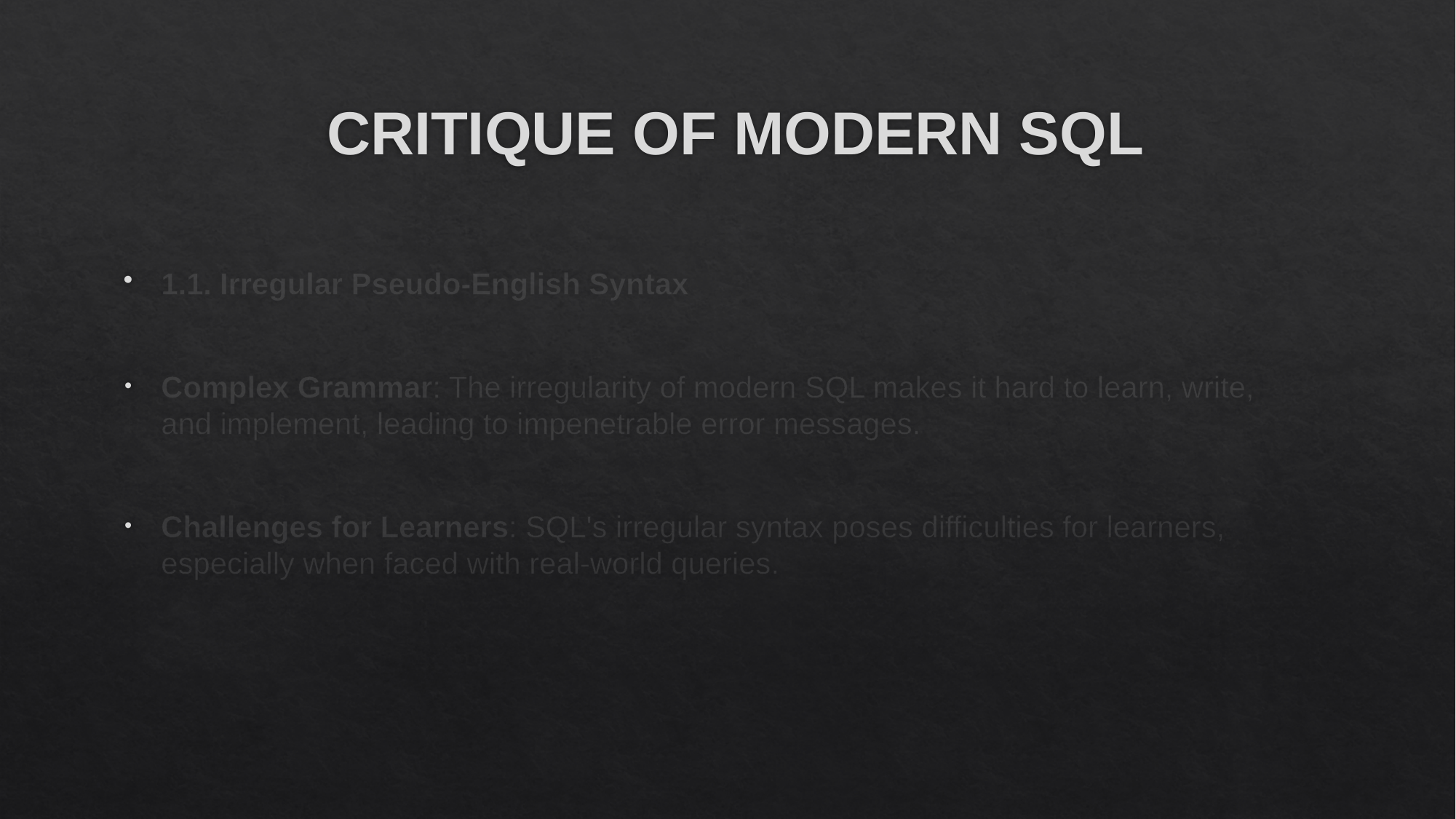

# CRITIQUE OF MODERN SQL

1.1. Irregular Pseudo-English Syntax

Complex Grammar: The irregularity of modern SQL makes it hard to learn, write, and implement, leading to impenetrable error messages.

Challenges for Learners: SQL's irregular syntax poses difficulties for learners, especially when faced with real-world queries.